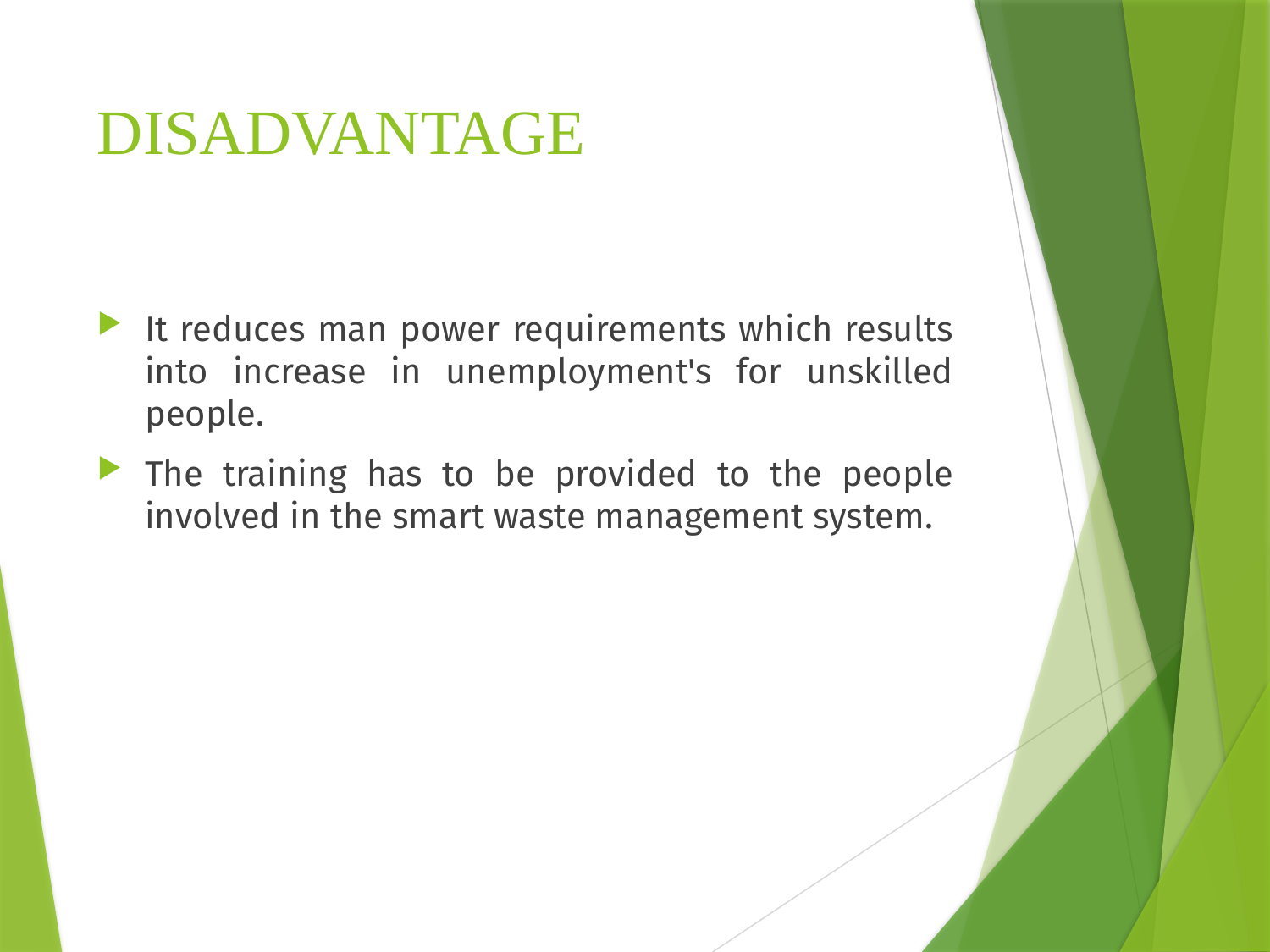

# DISADVANTAGE
It reduces man power requirements which results into increase in unemployment's for unskilled people.
The training has to be provided to the people involved in the smart waste management system.